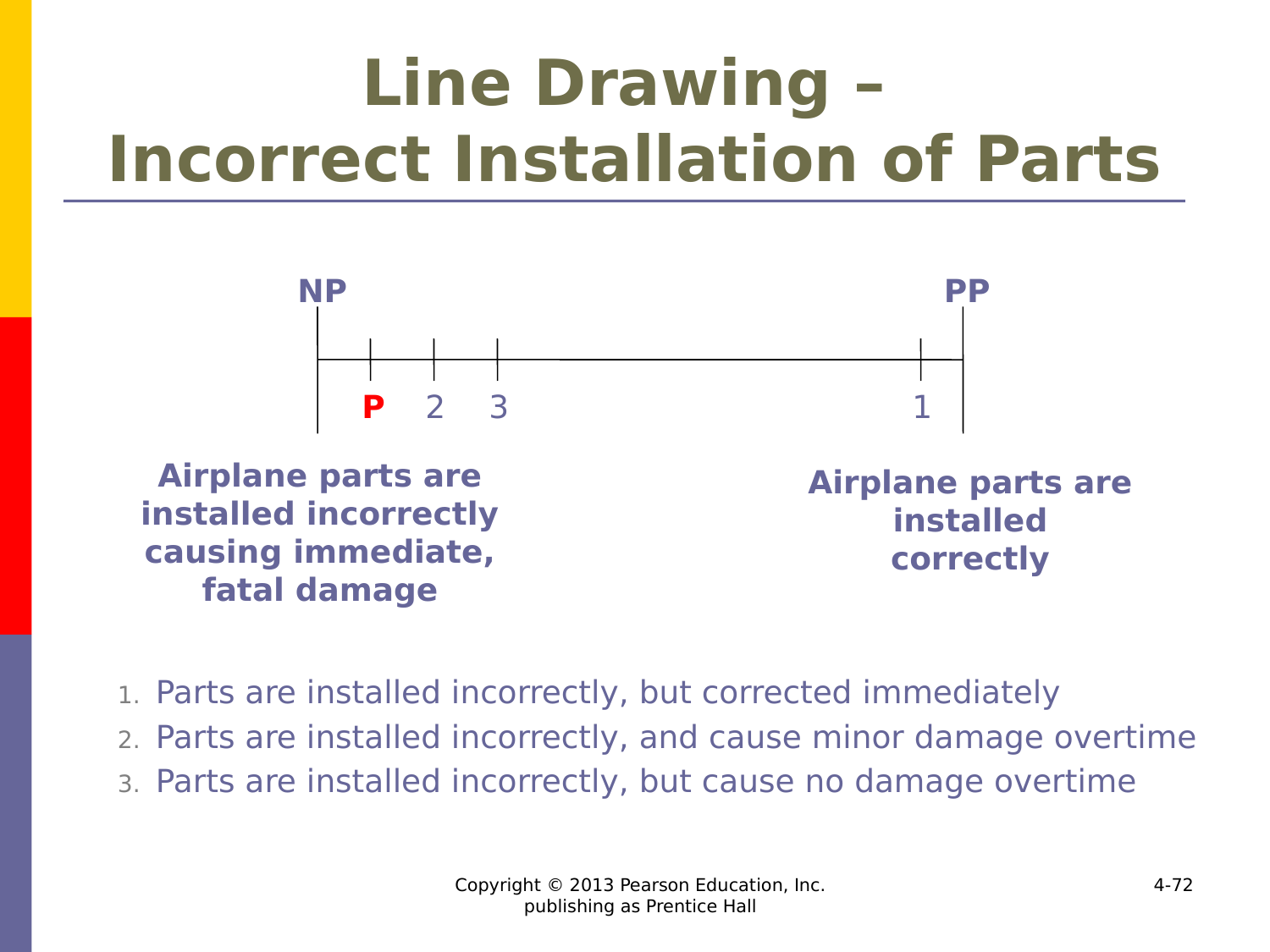

# Line Drawing – Incorrect Installation of Parts
NP
PP

P
2
3
1
Airplane parts are installed incorrectly causing immediate, fatal damage
Airplane parts are installed correctly
Parts are installed incorrectly, but corrected immediately
Parts are installed incorrectly, and cause minor damage overtime
Parts are installed incorrectly, but cause no damage overtime
Copyright © 2013 Pearson Education, Inc. publishing as Prentice Hall
4-72